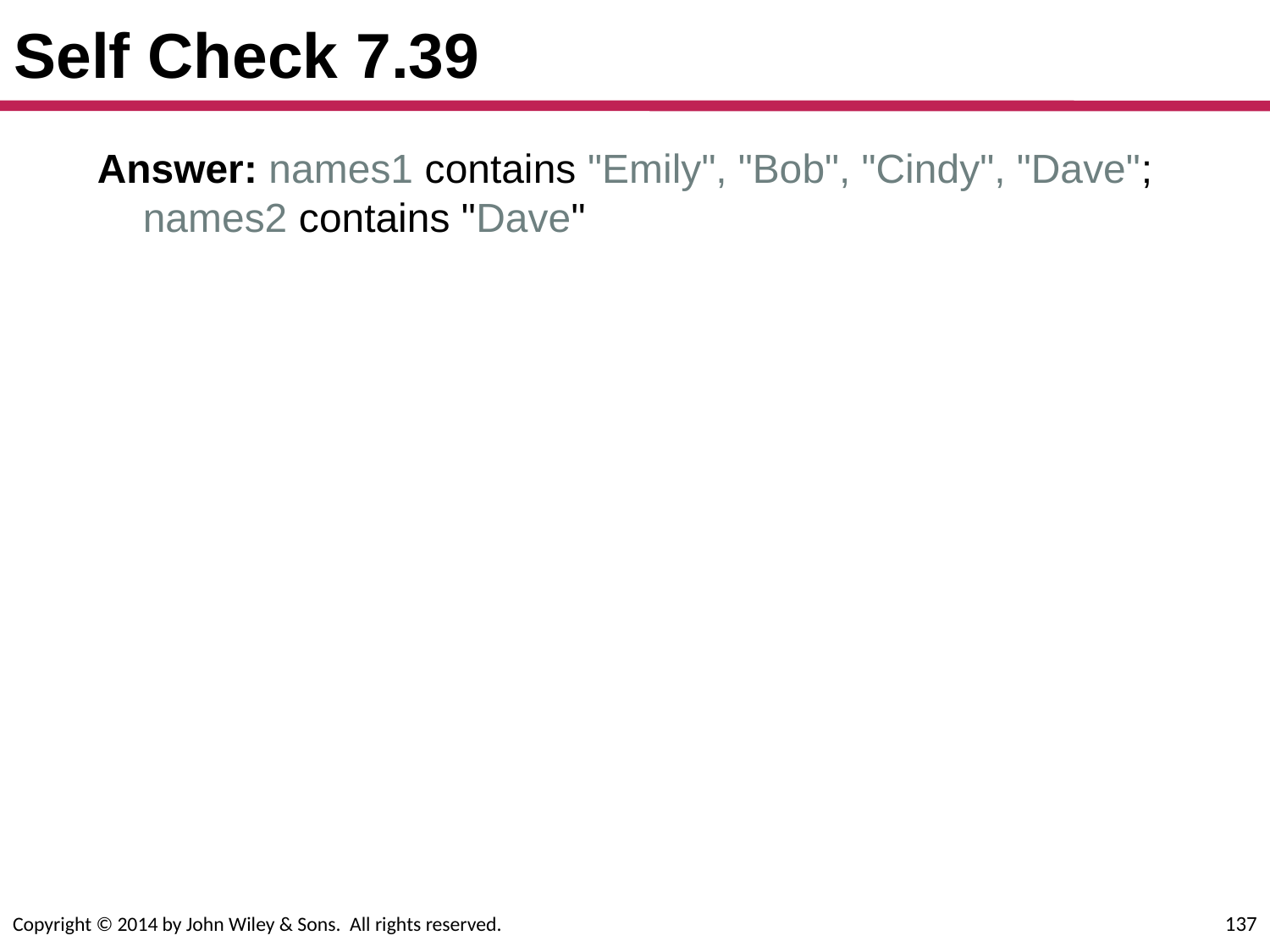

# Self Check 7.39
Answer: names1 contains "Emily", "Bob", "Cindy", "Dave"; names2 contains "Dave"